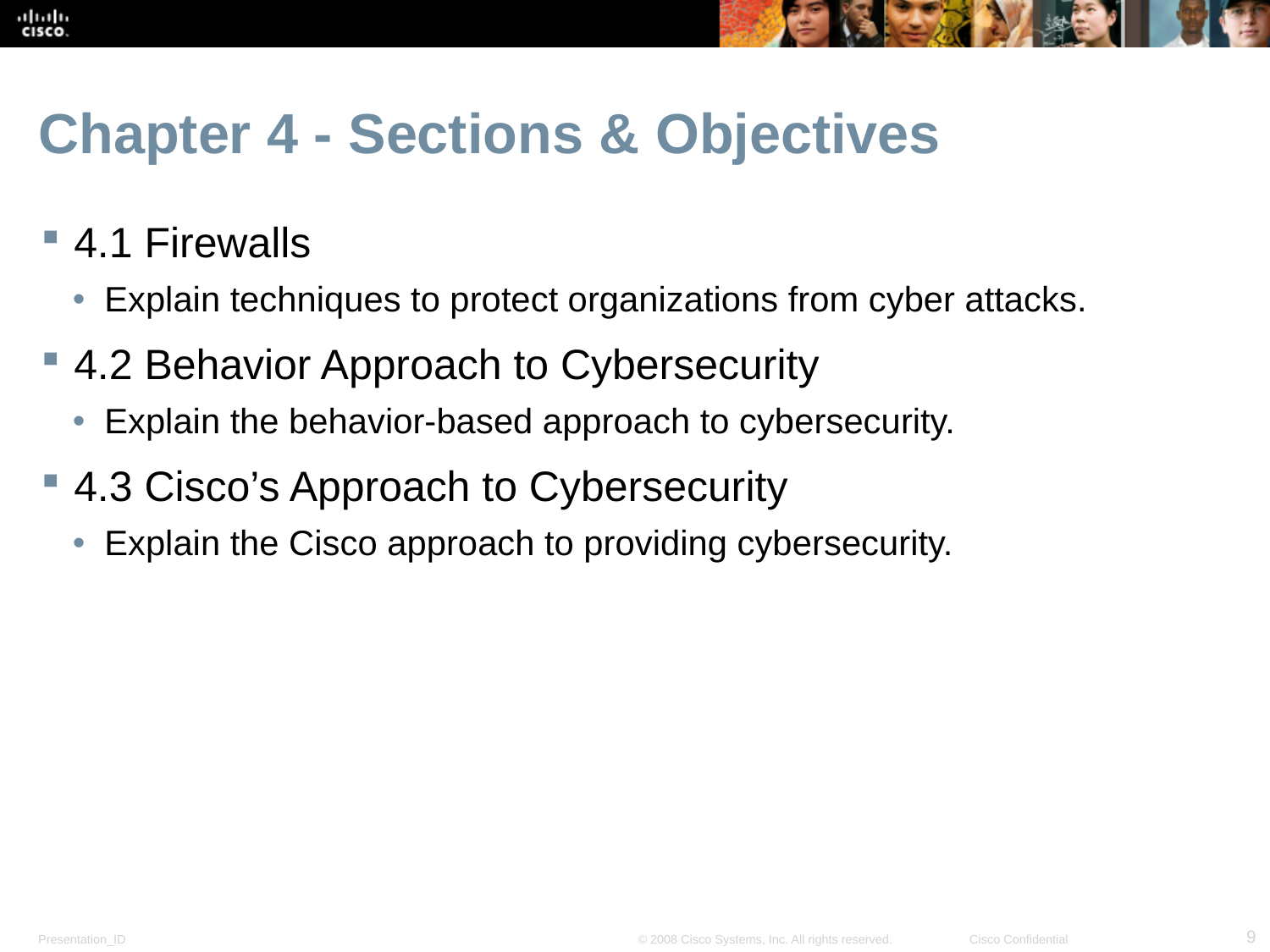

# Chapter 4 - Sections & Objectives
4.1 Firewalls
Explain techniques to protect organizations from cyber attacks.
4.2 Behavior Approach to Cybersecurity
Explain the behavior-based approach to cybersecurity.
4.3 Cisco’s Approach to Cybersecurity
Explain the Cisco approach to providing cybersecurity.